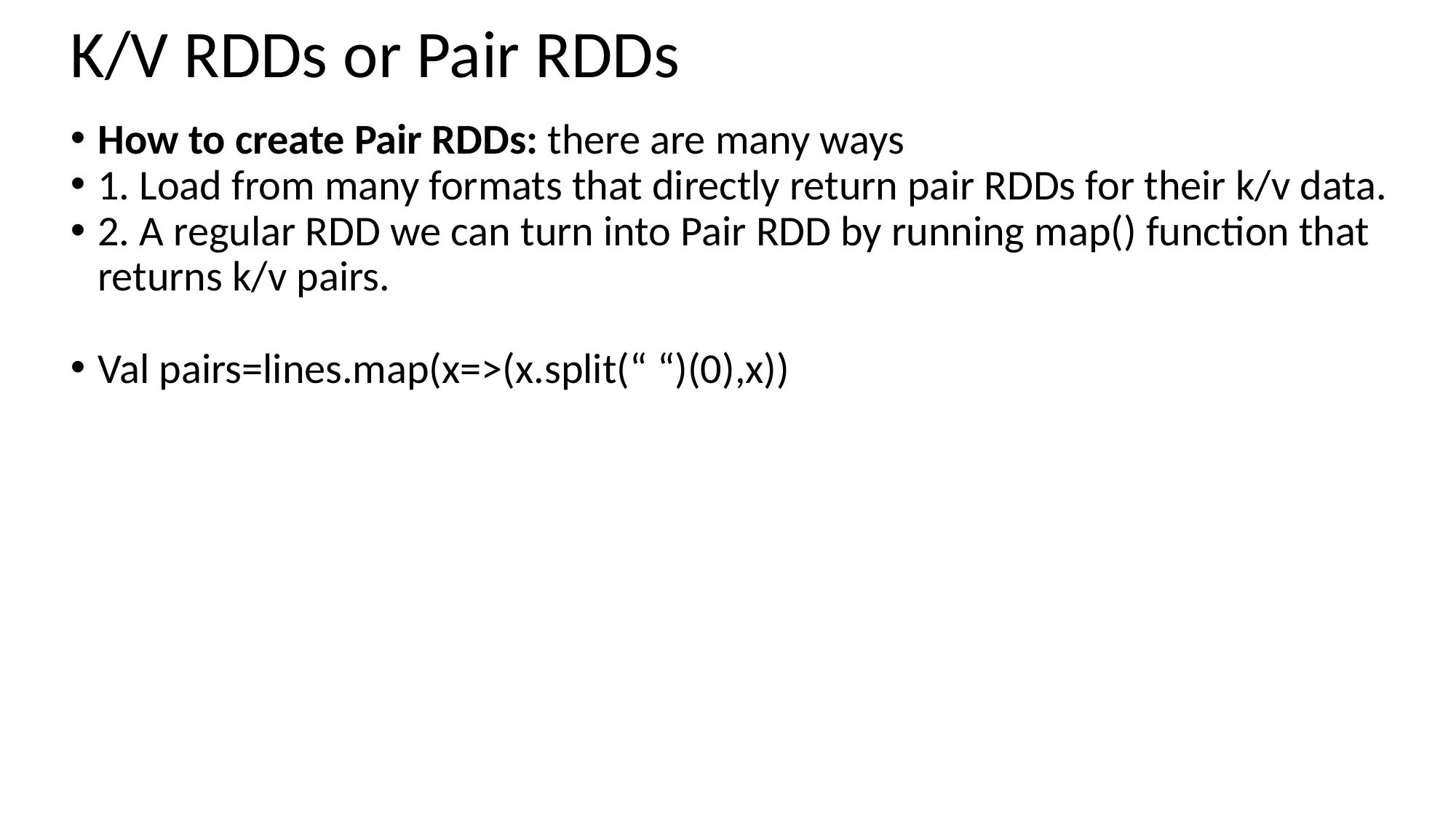

K/V RDDs or Pair RDDs
How to create Pair RDDs: there are many ways
1. Load from many formats that directly return pair RDDs for their k/v data.
2. A regular RDD we can turn into Pair RDD by running map() function that returns k/v pairs.

Val pairs=lines.map(x=>(x.split(“ “)(0),x))